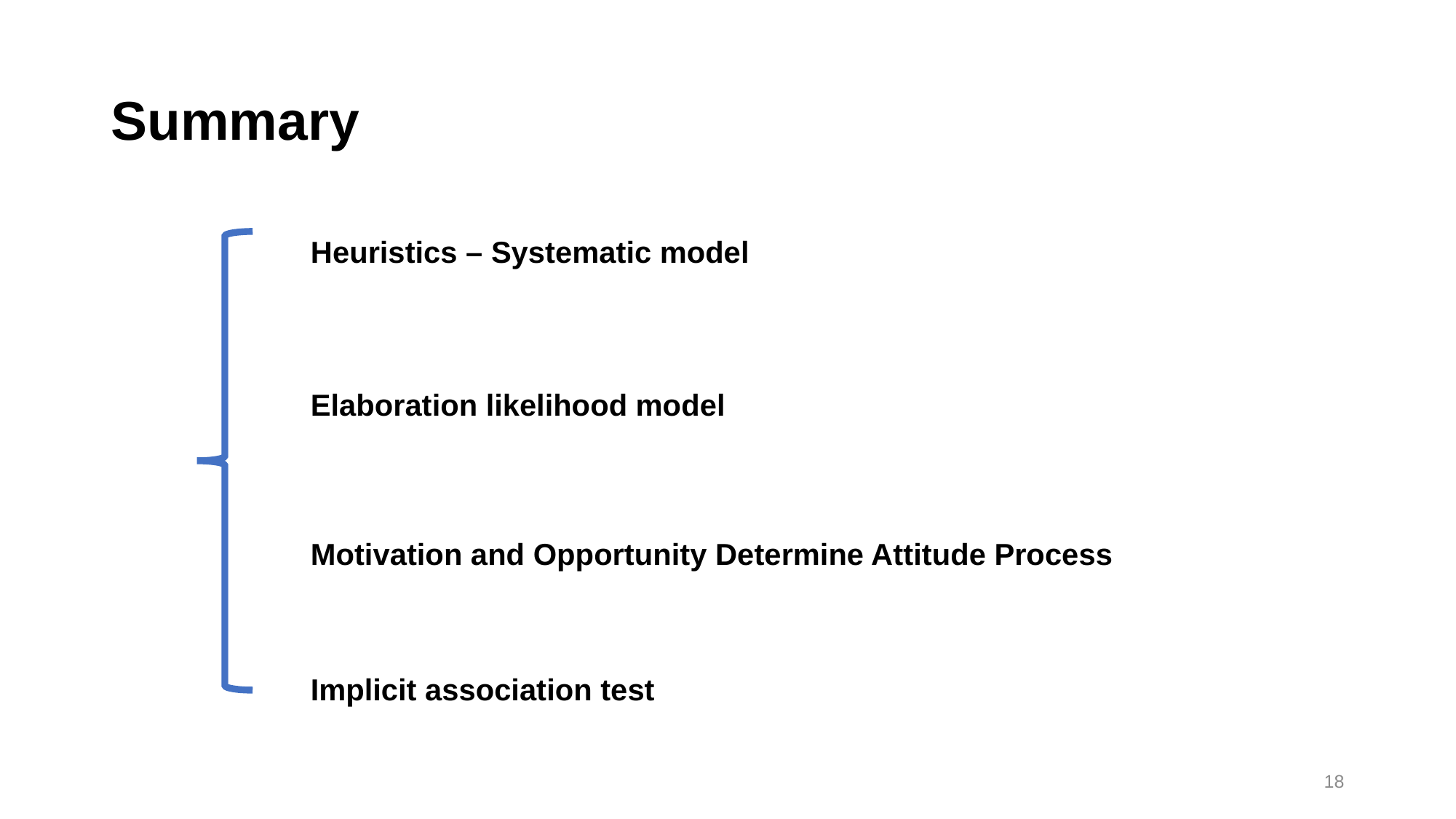

# Summary
Heuristics – Systematic model

Elaboration likelihood model
Motivation and Opportunity Determine Attitude Process
Implicit association test
18